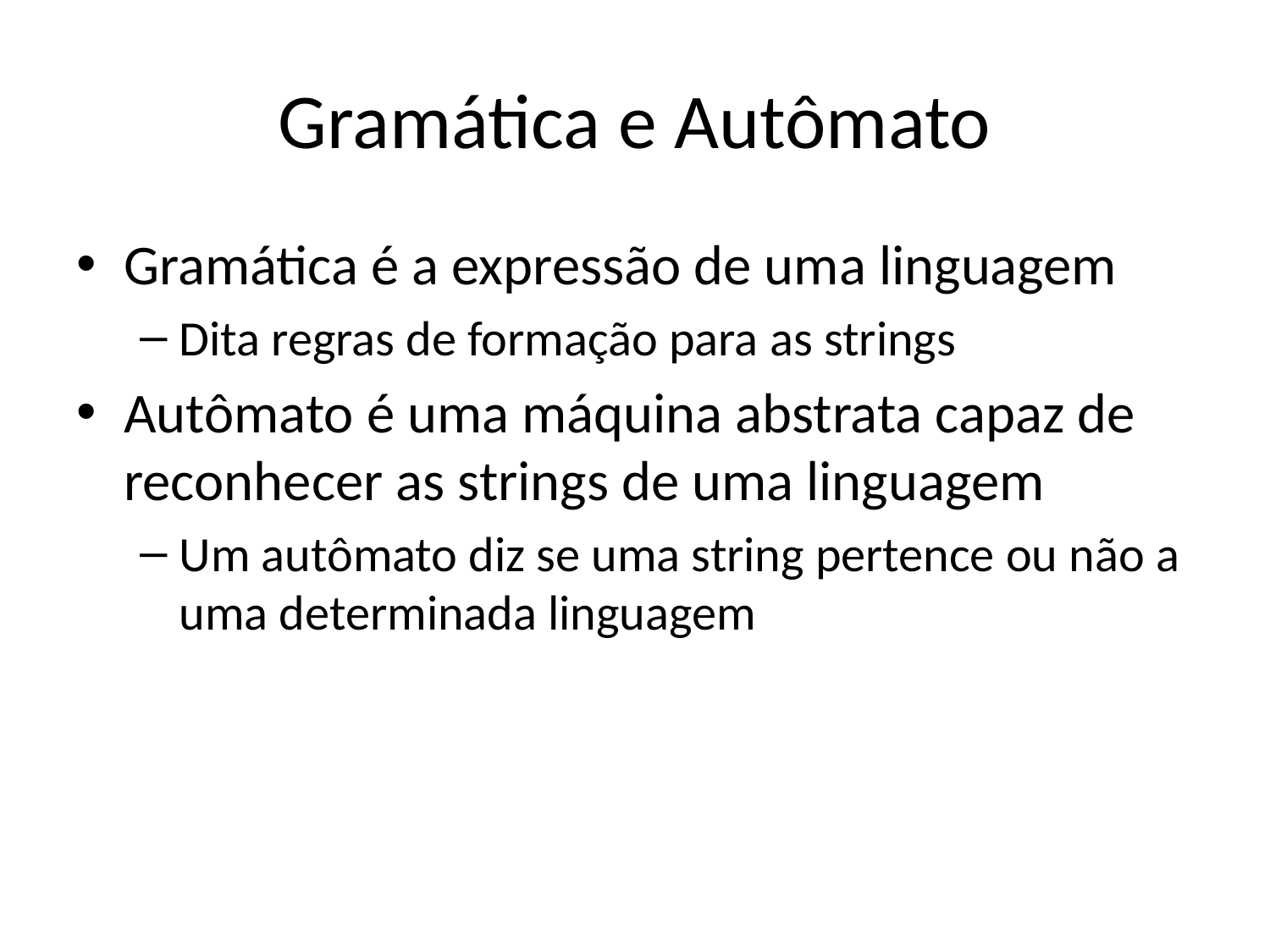

# Gramática e Autômato
Gramática é a expressão de uma linguagem
Dita regras de formação para as strings
Autômato é uma máquina abstrata capaz de reconhecer as strings de uma linguagem
Um autômato diz se uma string pertence ou não a uma determinada linguagem